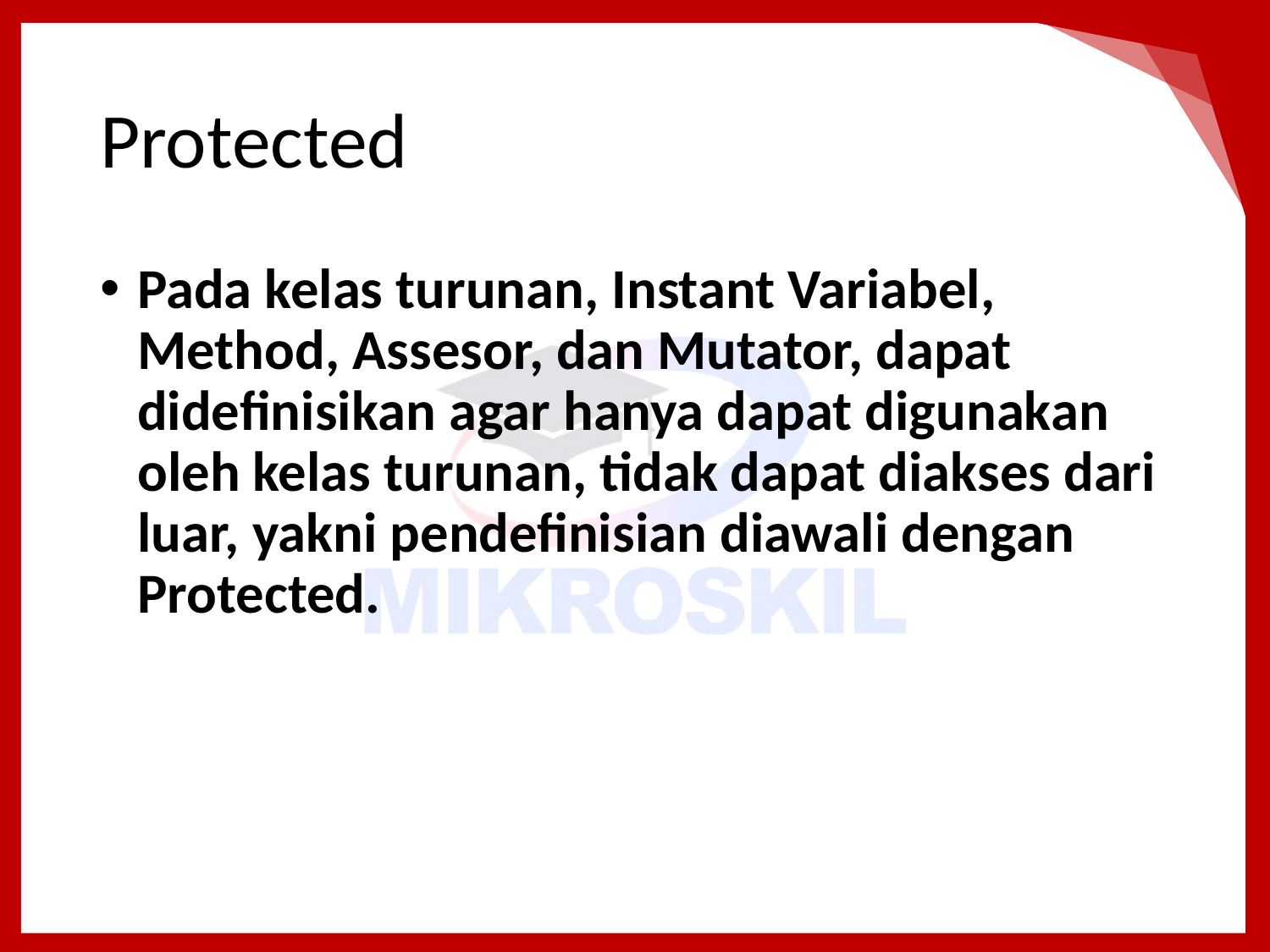

# Protected
Pada kelas turunan, Instant Variabel, Method, Assesor, dan Mutator, dapat didefinisikan agar hanya dapat digunakan oleh kelas turunan, tidak dapat diakses dari luar, yakni pendefinisian diawali dengan Protected.